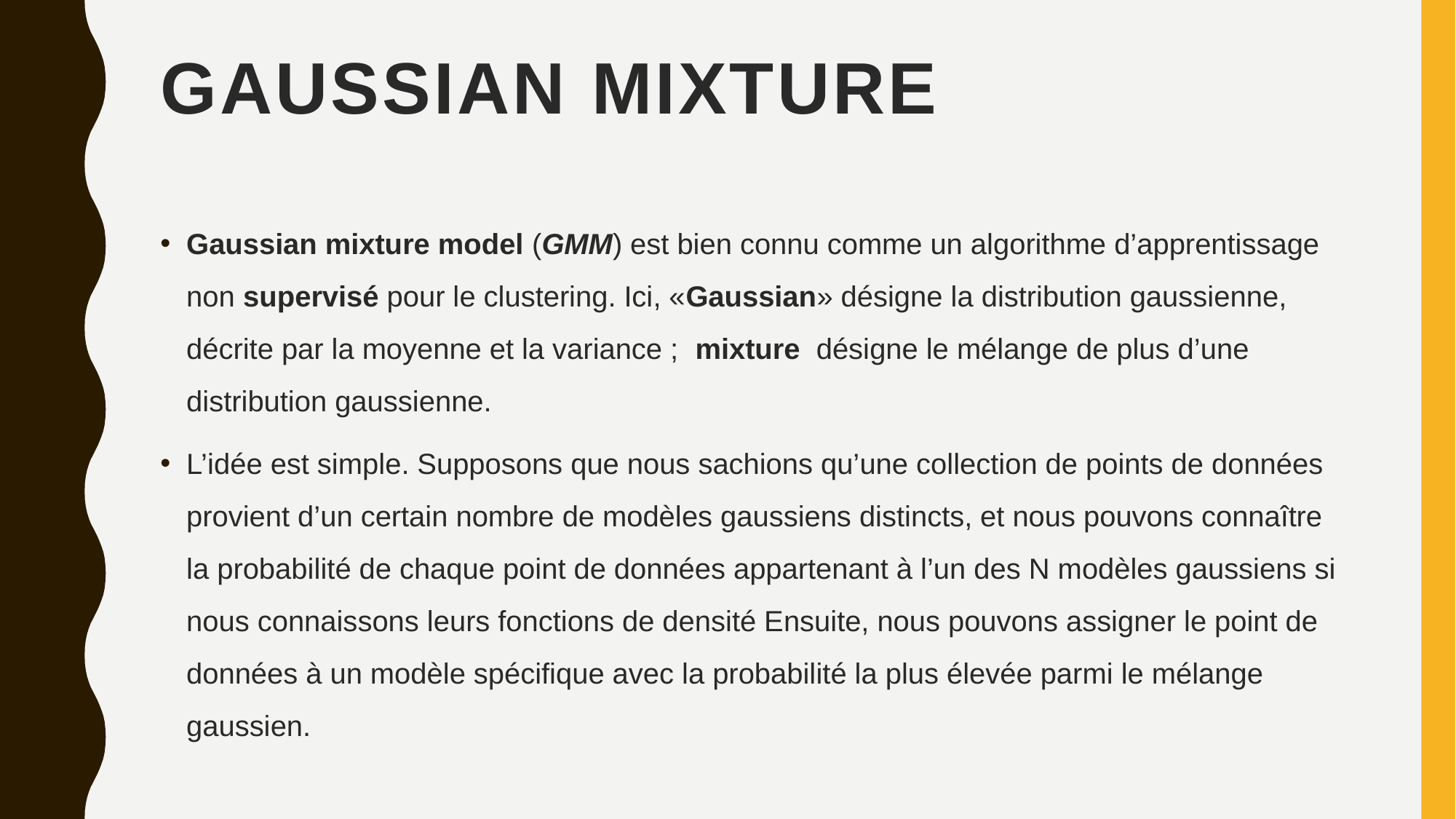

# Gaussian Mixture
Gaussian mixture model (GMM) est bien connu comme un algorithme d’apprentissage non supervisé pour le clustering. Ici, «Gaussian» désigne la distribution gaussienne, décrite par la moyenne et la variance ;  mixture  désigne le mélange de plus d’une distribution gaussienne.
L’idée est simple. Supposons que nous sachions qu’une collection de points de données provient d’un certain nombre de modèles gaussiens distincts, et nous pouvons connaître la probabilité de chaque point de données appartenant à l’un des N modèles gaussiens si nous connaissons leurs fonctions de densité Ensuite, nous pouvons assigner le point de données à un modèle spécifique avec la probabilité la plus élevée parmi le mélange gaussien.